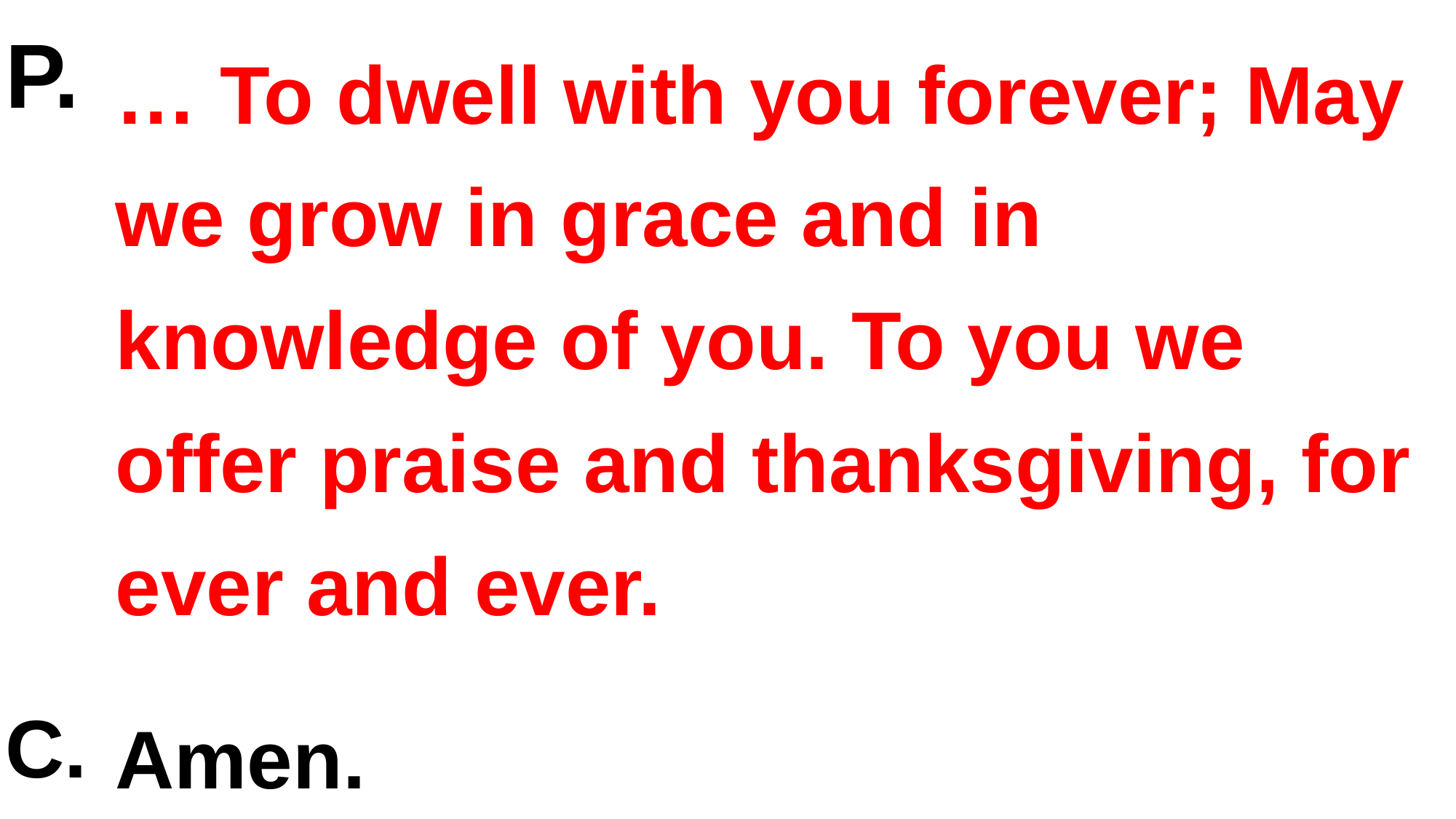

P.
… To dwell with you forever; May we grow in grace and in knowledge of you. To you we offer praise and thanksgiving, for ever and ever.

Amen.
C.